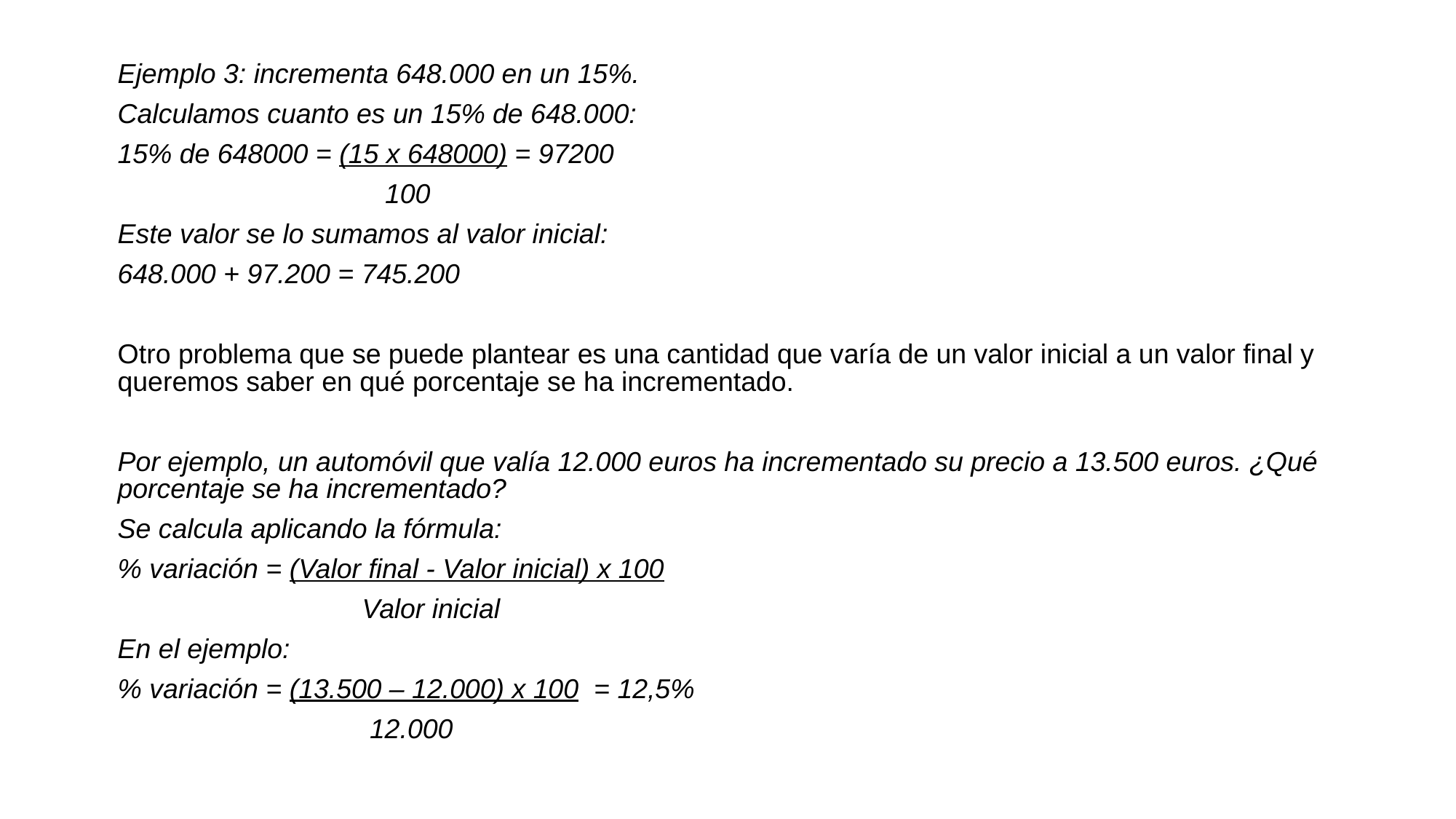

Ejemplo 3: incrementa 648.000 en un 15%.
Calculamos cuanto es un 15% de 648.000:
15% de 648000 = (15 x 648000) = 97200
                                   100
Este valor se lo sumamos al valor inicial:
648.000 + 97.200 = 745.200

Otro problema que se puede plantear es una cantidad que varía de un valor inicial a un valor final y queremos saber en qué porcentaje se ha incrementado.

Por ejemplo, un automóvil que valía 12.000 euros ha incrementado su precio a 13.500 euros. ¿Qué porcentaje se ha incrementado?
Se calcula aplicando la fórmula:
% variación = (Valor final - Valor inicial) x 100
                                Valor inicial
En el ejemplo:
% variación = (13.500 – 12.000) x 100  = 12,5%
                                 12.000